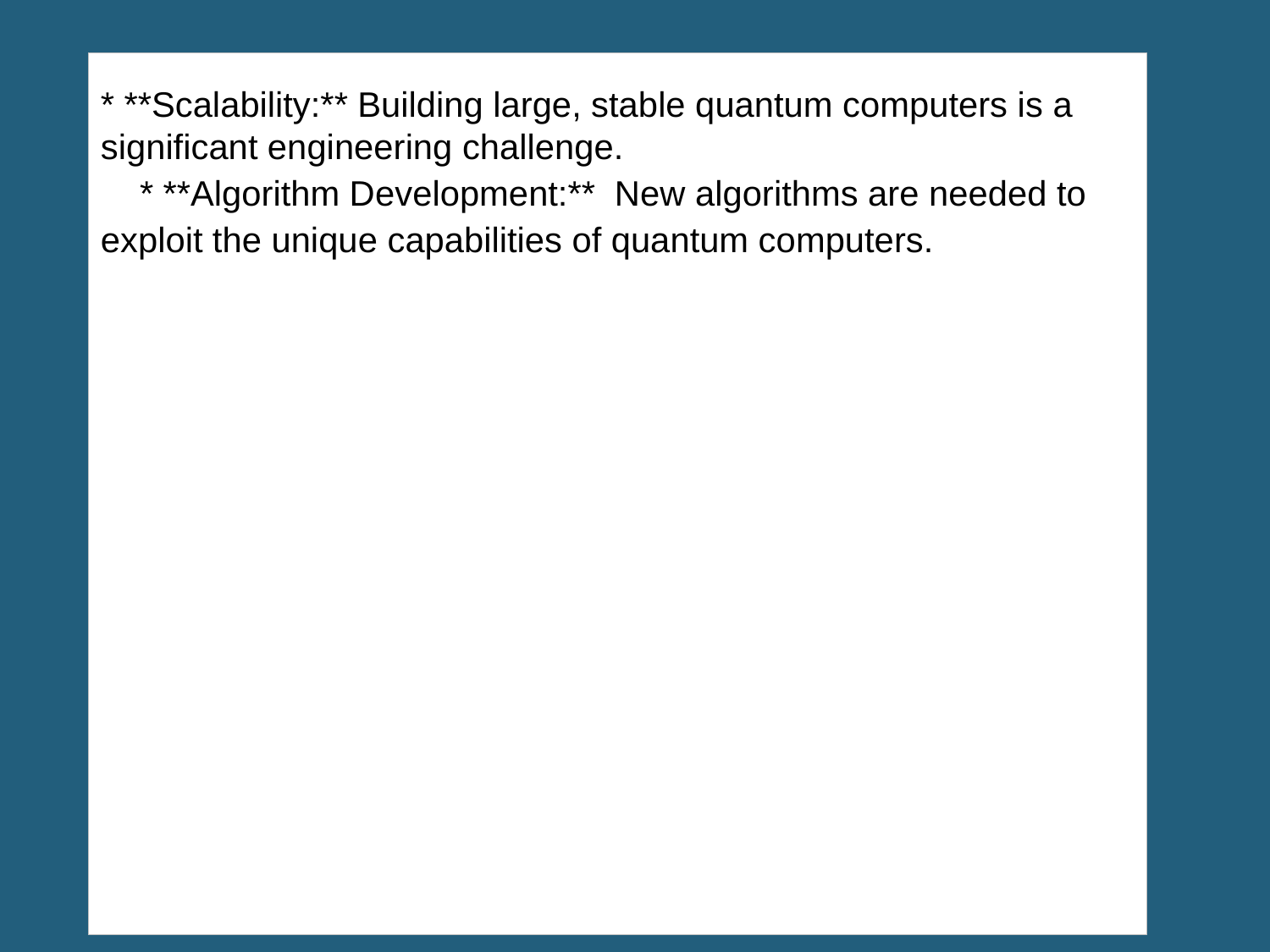

* **Scalability:** Building large, stable quantum computers is a significant engineering challenge.
    * **Algorithm Development:**  New algorithms are needed to exploit the unique capabilities of quantum computers.